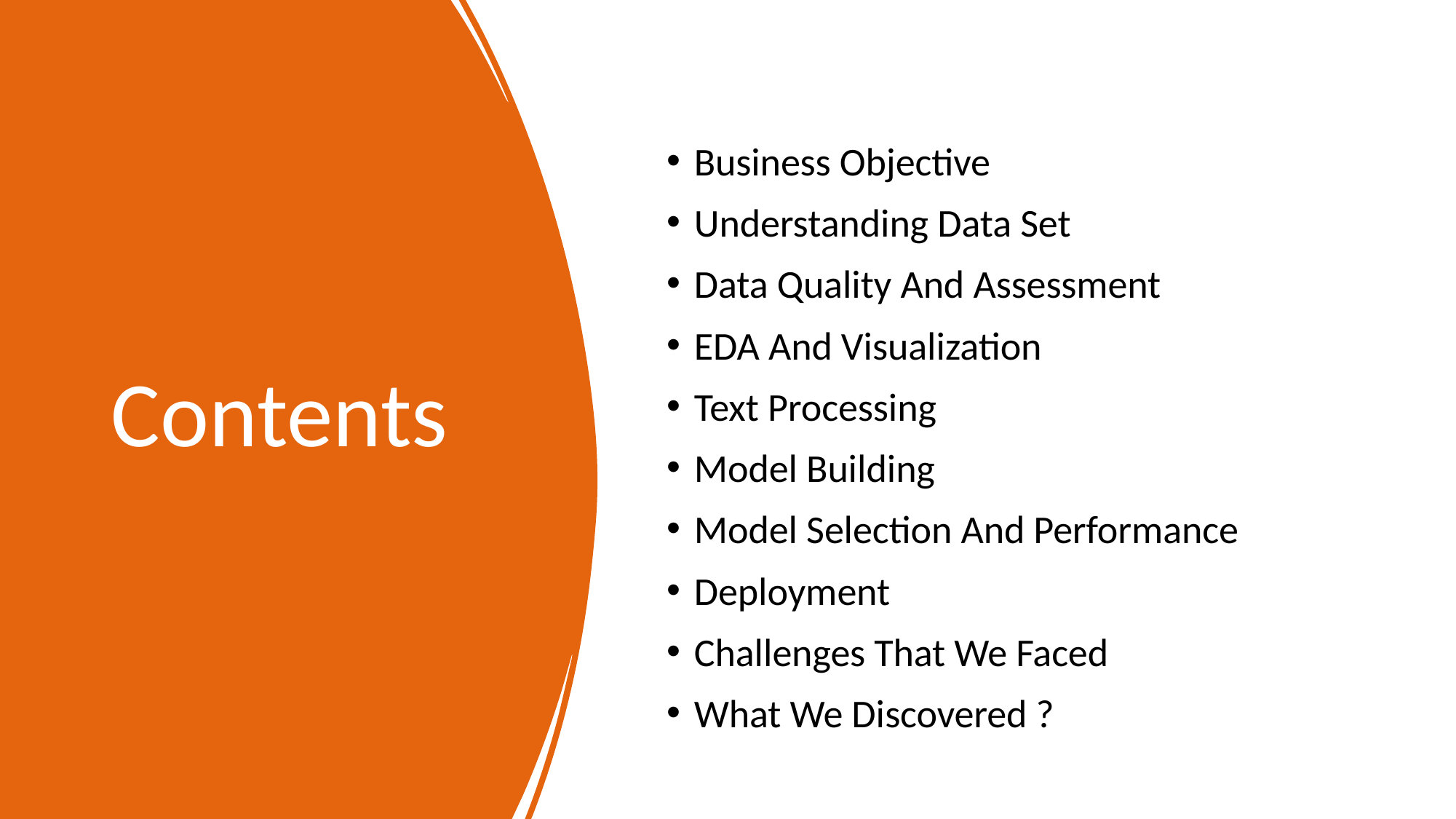

# Contents
Business Objective
Understanding Data Set
Data Quality And Assessment
EDA And Visualization
Text Processing
Model Building
Model Selection And Performance
Deployment
Challenges That We Faced
What We Discovered ?